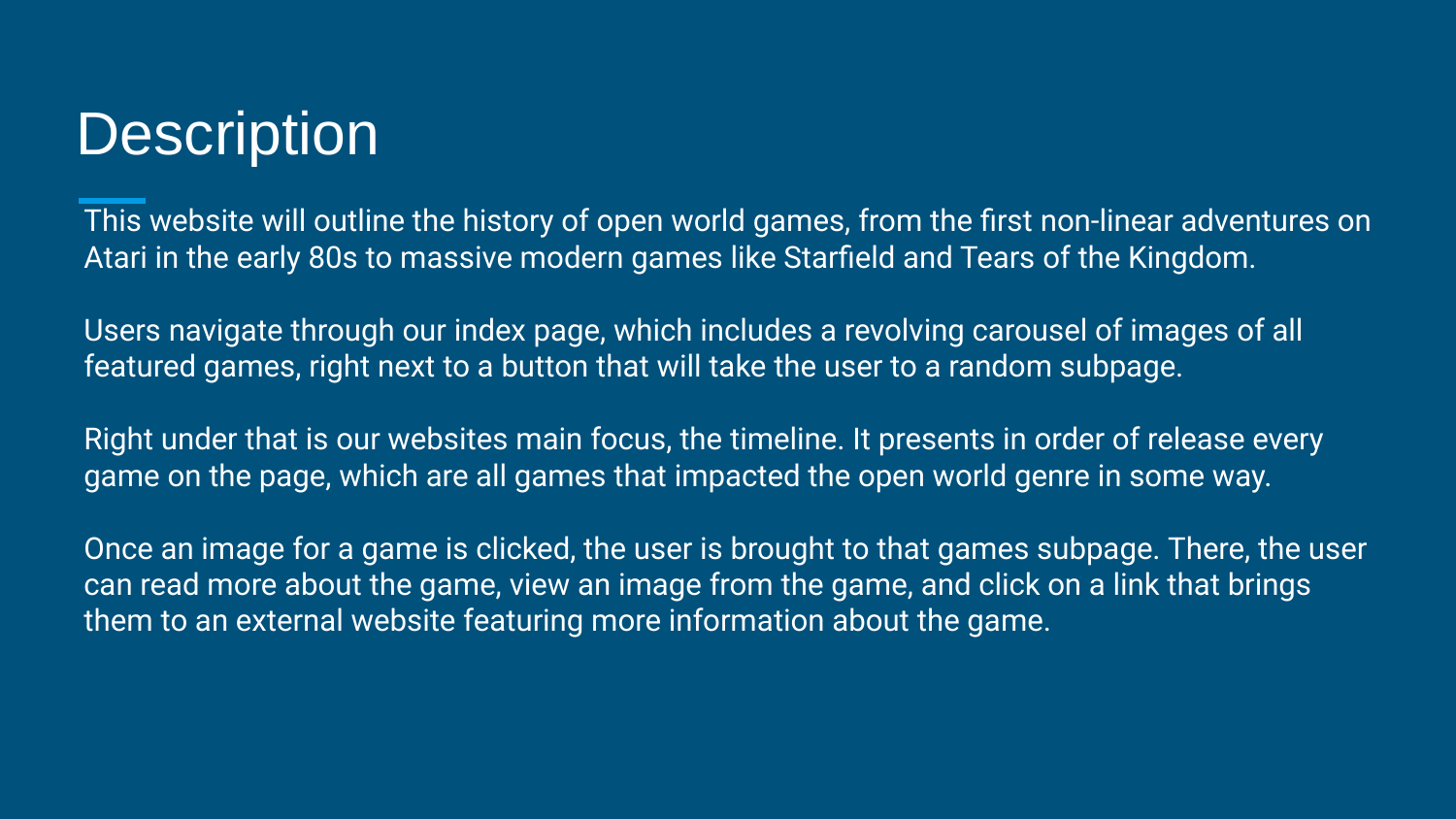

# Description
This website will outline the history of open world games, from the first non-linear adventures on Atari in the early 80s to massive modern games like Starfield and Tears of the Kingdom.

Users navigate through our index page, which includes a revolving carousel of images of all featured games, right next to a button that will take the user to a random subpage.

Right under that is our websites main focus, the timeline. It presents in order of release every game on the page, which are all games that impacted the open world genre in some way.

Once an image for a game is clicked, the user is brought to that games subpage. There, the user can read more about the game, view an image from the game, and click on a link that brings them to an external website featuring more information about the game.